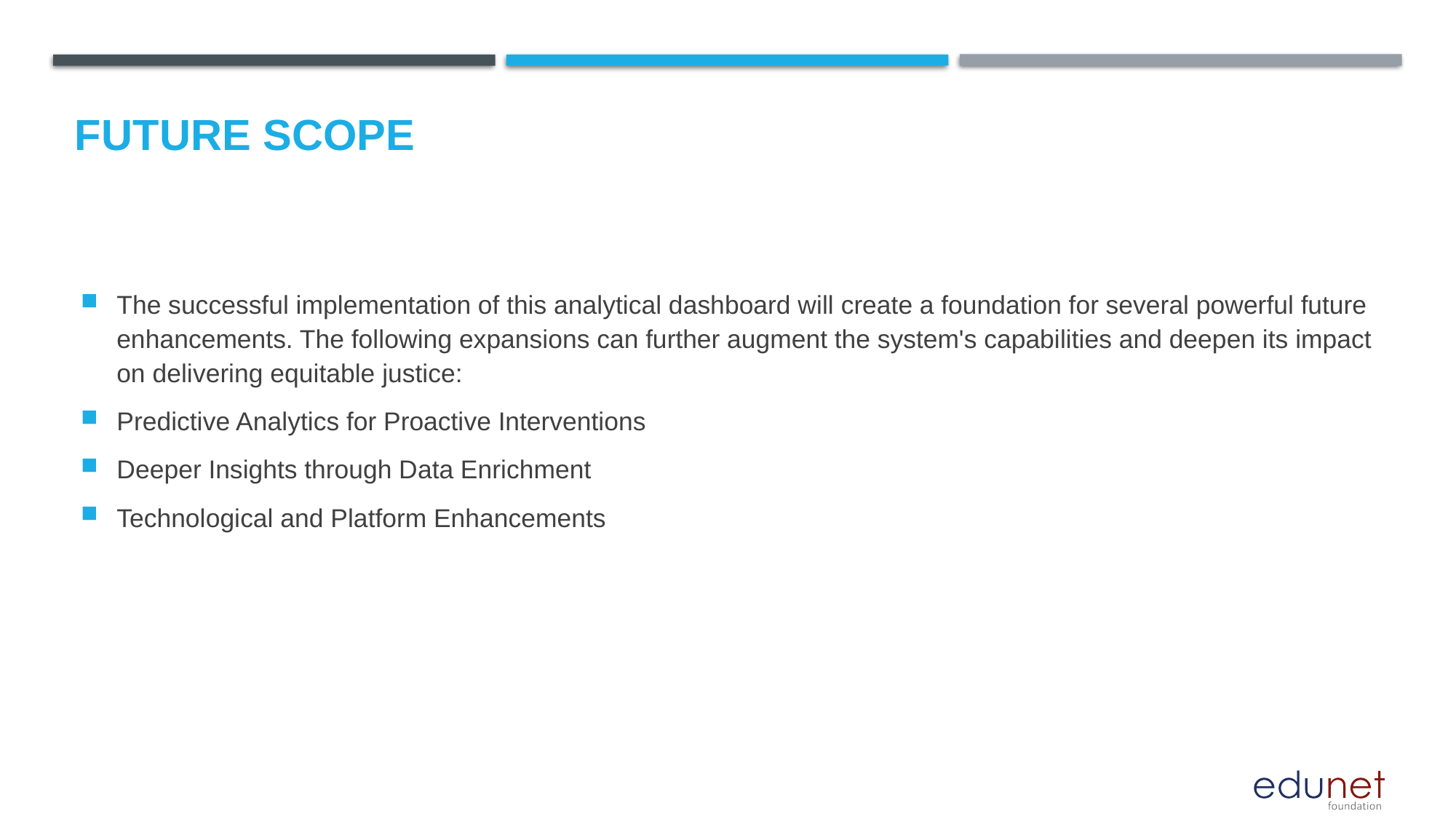

Future scope

The successful implementation of this analytical dashboard will create a foundation for several powerful future enhancements. The following expansions can further augment the system's capabilities and deepen its impact on delivering equitable justice:
Predictive Analytics for Proactive Interventions
Deeper Insights through Data Enrichment
Technological and Platform Enhancements